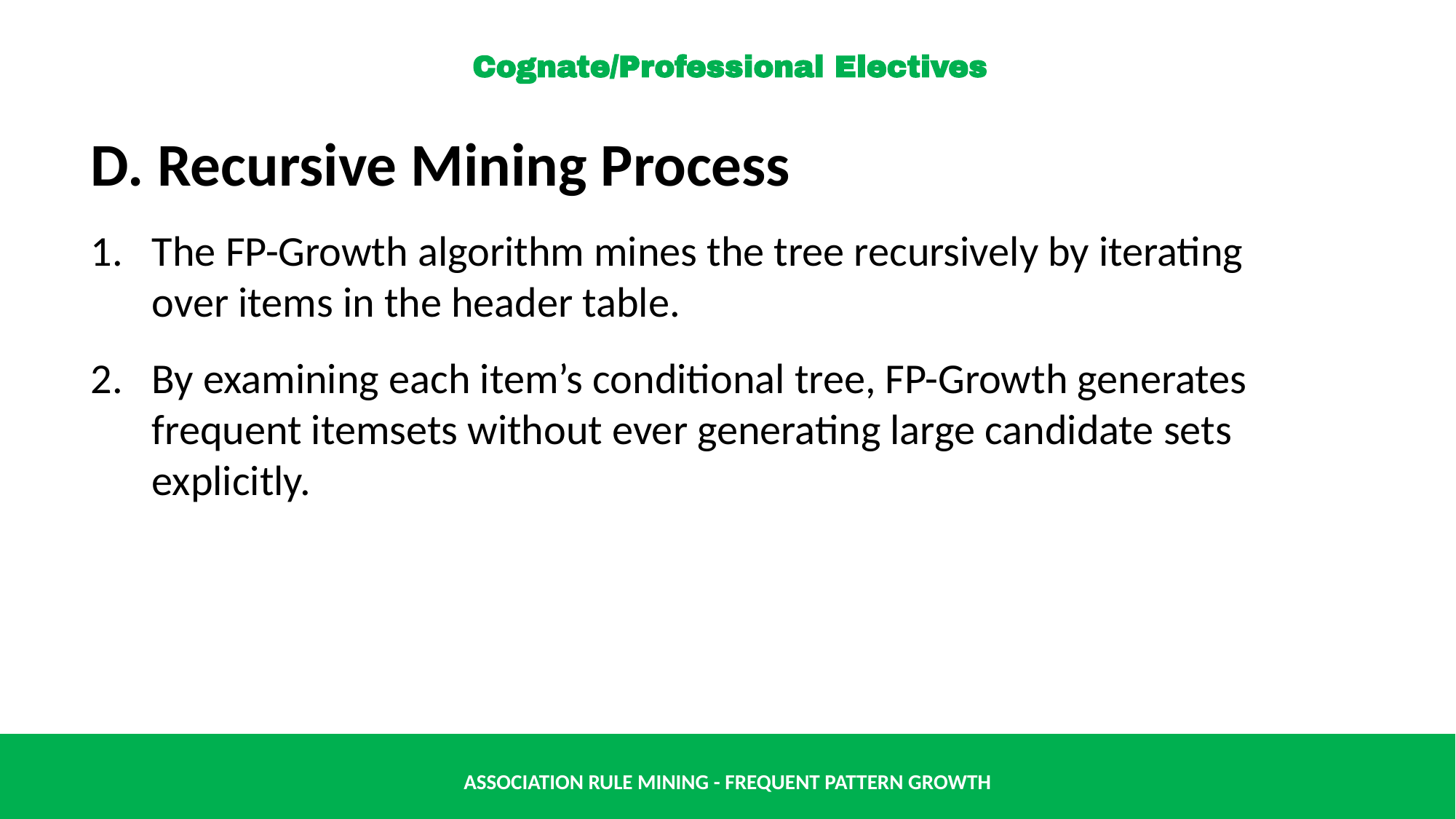

D. Recursive Mining Process

The FP-Growth algorithm mines the tree recursively by iterating over items in the header table.

By examining each item’s conditional tree, FP-Growth generates frequent itemsets without ever generating large candidate sets explicitly.